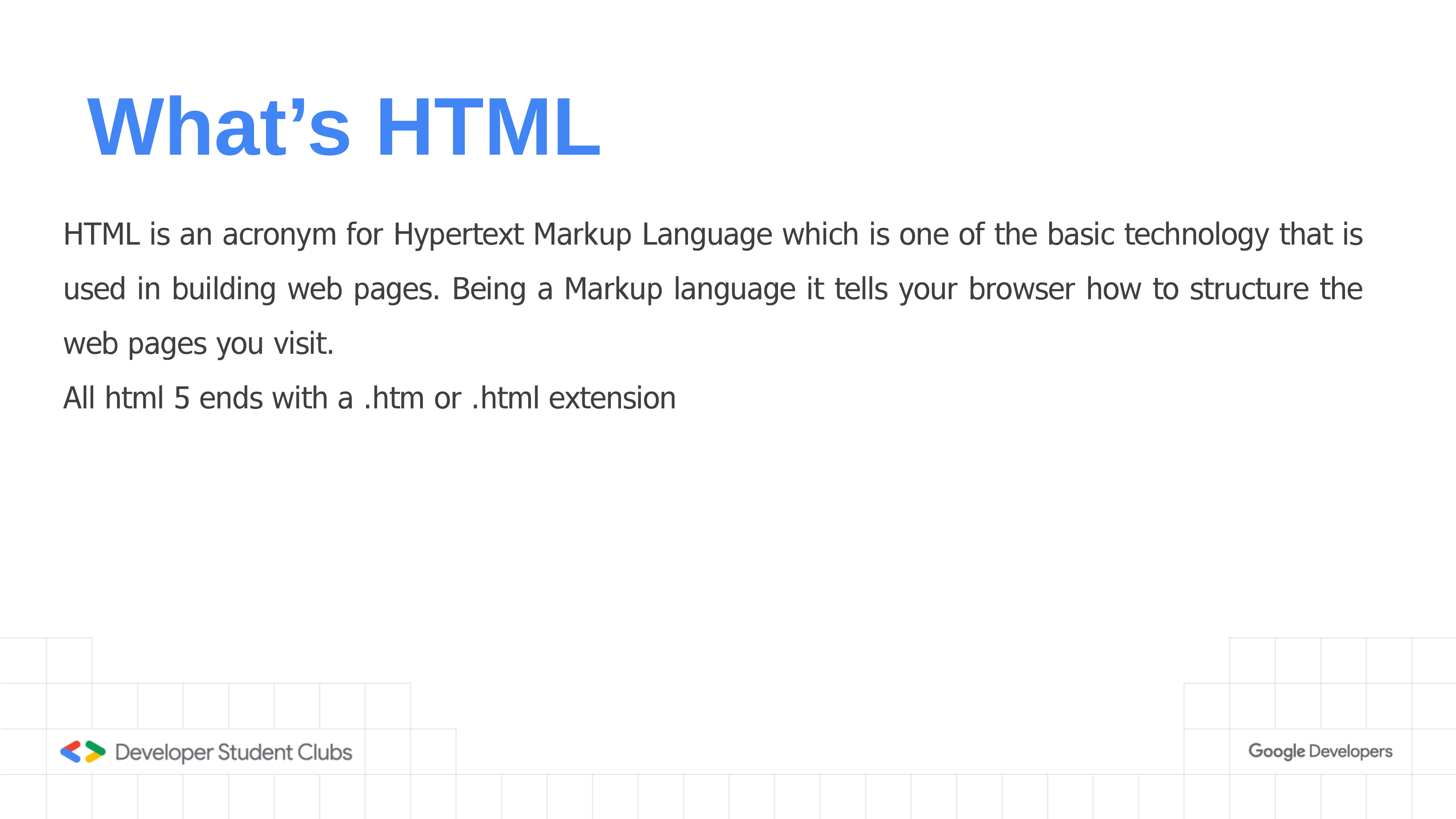

# What’s HTML
HTML is an acronym for Hypertext Markup Language which is one of the basic technology that is used in building web pages. Being a Markup language it tells your browser how to structure the web pages you visit.
All html 5 ends with a .htm or .html extension